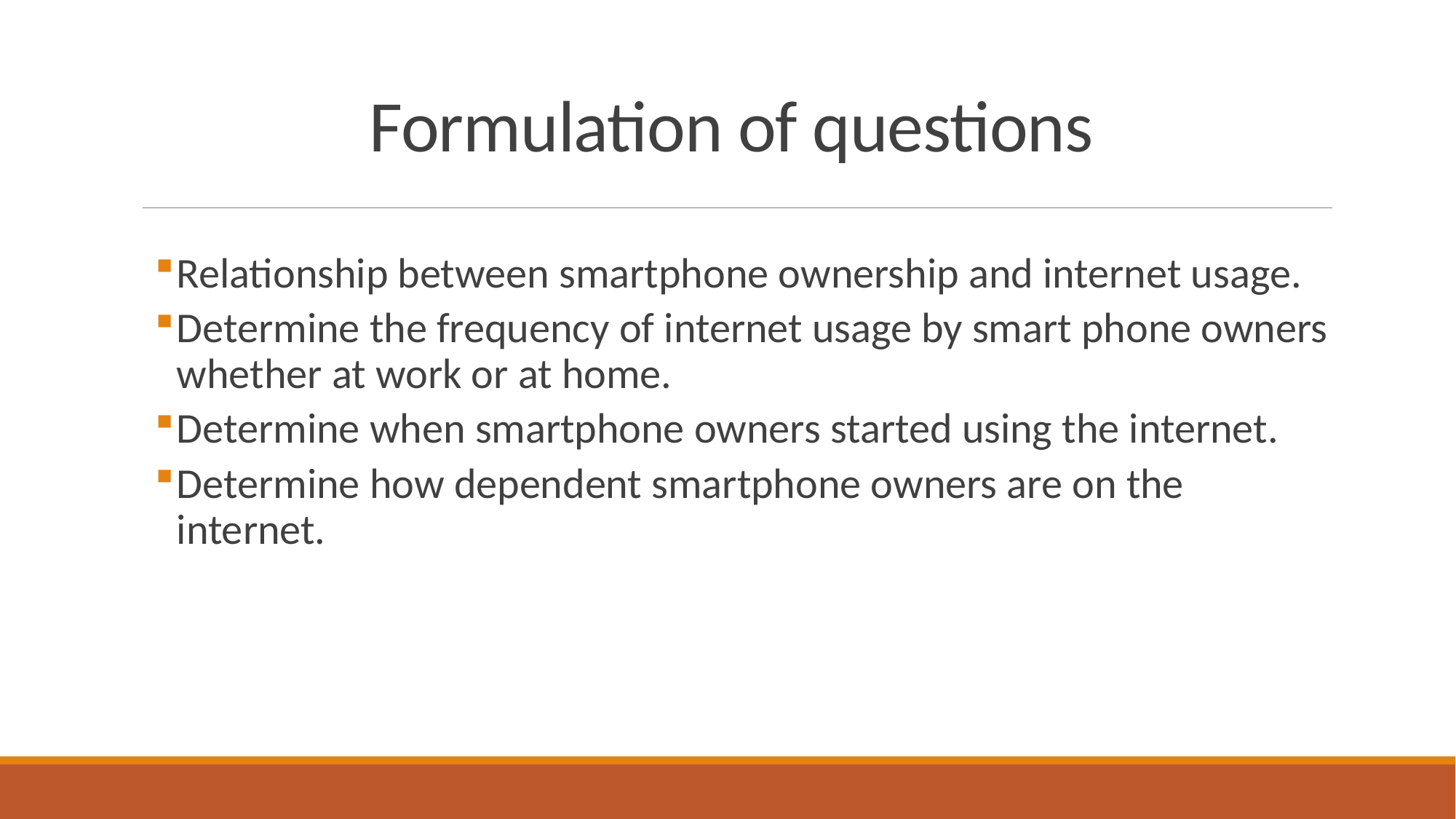

# Formulation of questions

Relationship between smartphone ownership and internet usage.
Determine the frequency of internet usage by smart phone owners whether at work or at home.
Determine when smartphone owners started using the internet.
Determine how dependent smartphone owners are on the internet.